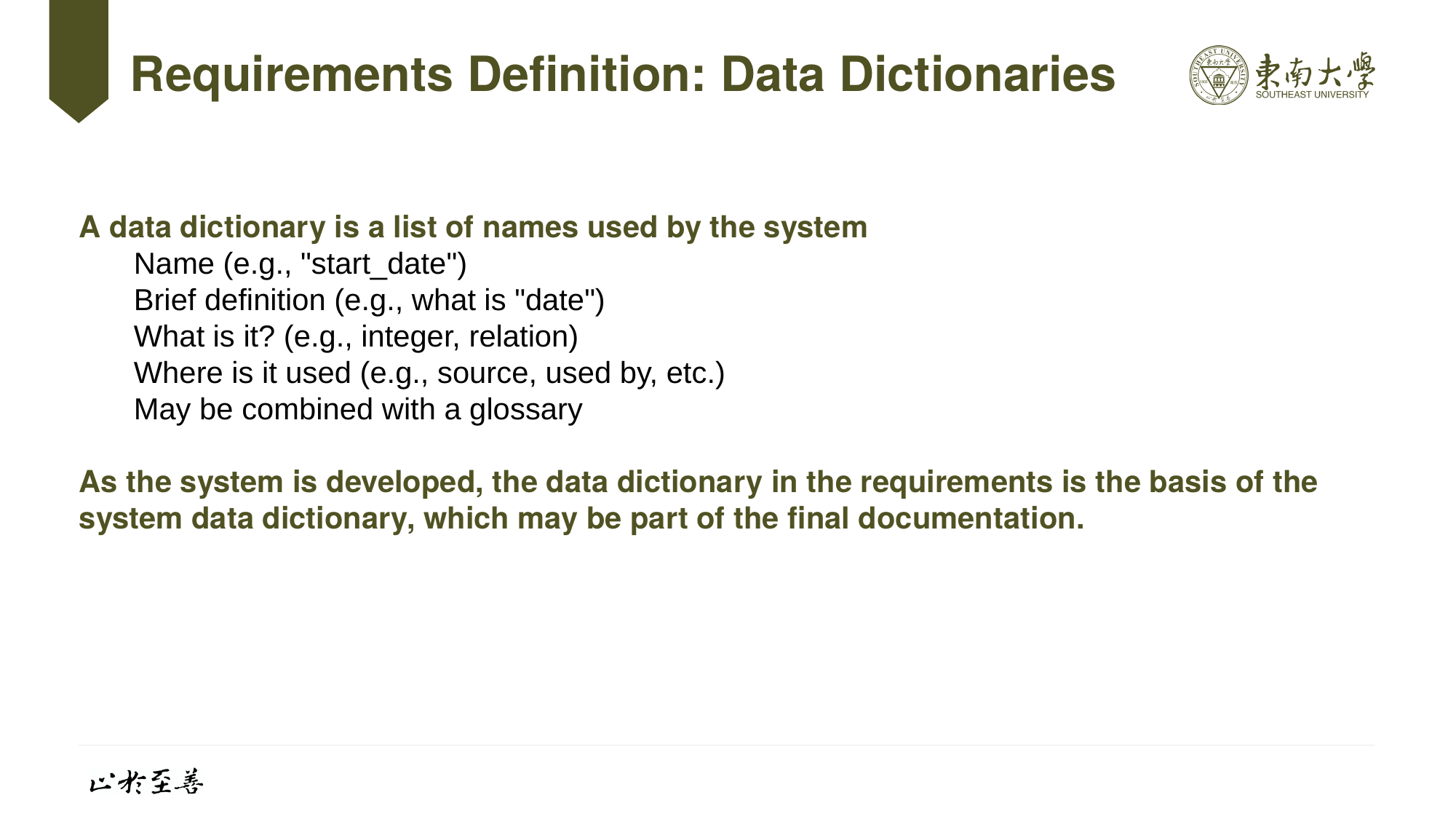

# Requirements Definition: Data Dictionaries
A data dictionary is a list of names used by the system
Name (e.g., "start_date")
Brief definition (e.g., what is "date")
What is it? (e.g., integer, relation)
Where is it used (e.g., source, used by, etc.)
May be combined with a glossary

As the system is developed, the data dictionary in the requirements is the basis of the system data dictionary, which may be part of the final documentation.
57